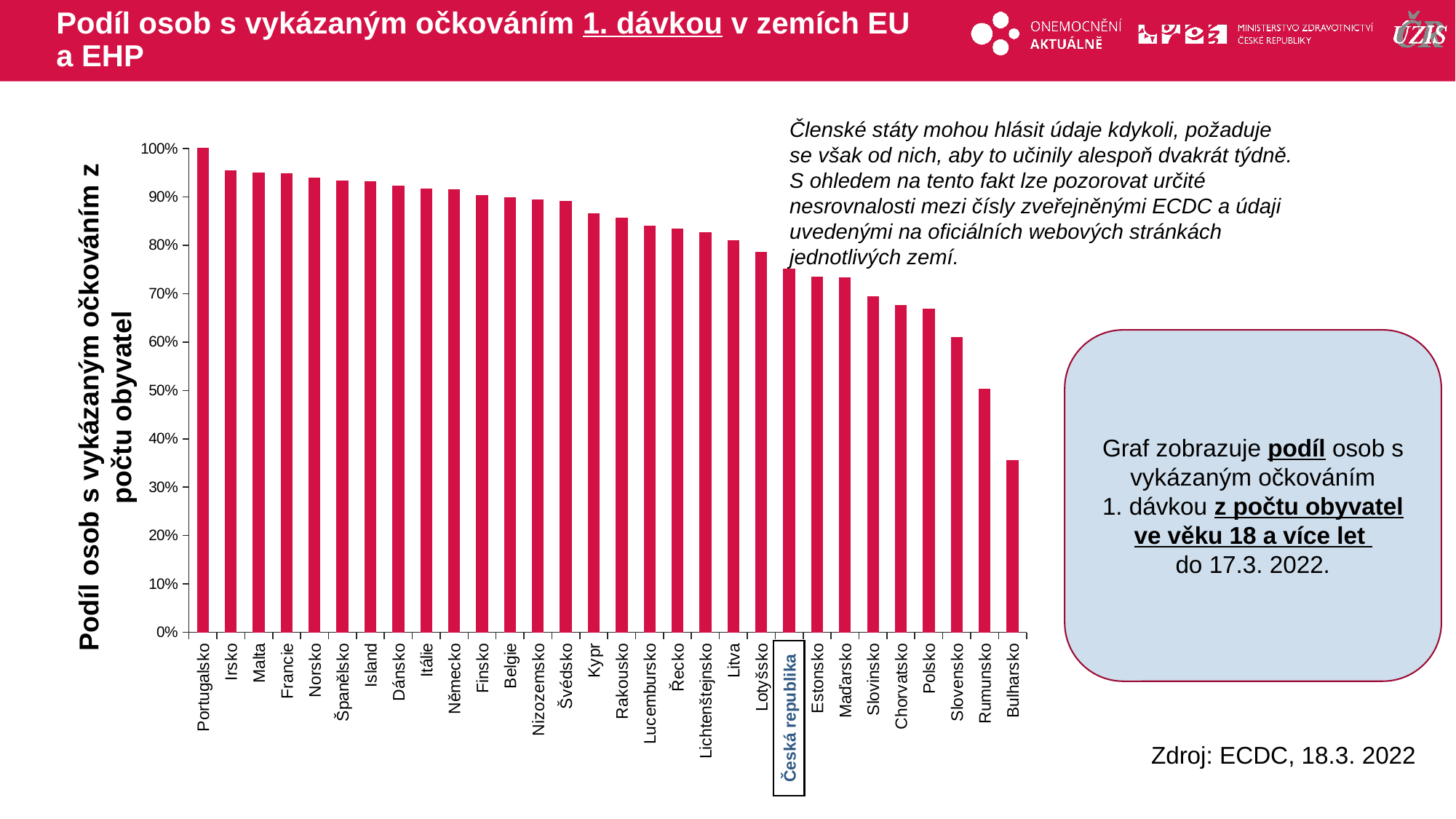

# Podíl osob s vykázaným očkováním 1. dávkou v zemích EU a EHP
Členské státy mohou hlásit údaje kdykoli, požaduje se však od nich, aby to učinily alespoň dvakrát týdně. S ohledem na tento fakt lze pozorovat určité nesrovnalosti mezi čísly zveřejněnými ECDC a údaji uvedenými na oficiálních webových stránkách jednotlivých zemí.

### Chart

| Category | smrtnost |
|---|---|
| Portugalsko | 1.0 |
| Irsko | 0.954 |
| Malta | 0.949 |
| Francie | 0.948 |
| Norsko | 0.939 |
| Španělsko | 0.933 |
| Island | 0.932 |
| Dánsko | 0.922 |
| Itálie | 0.917 |
| Německo | 0.915 |
| Finsko | 0.903 |
| Belgie | 0.898 |
| Nizozemsko | 0.894 |
| Švédsko | 0.891 |
| Kypr | 0.865 |
| Rakousko | 0.856 |
| Lucembursko | 0.84 |
| Řecko | 0.834 |
| Lichtenštejnsko | 0.826 |
| Litva | 0.809 |
| Lotyšsko | 0.786 |
| Česká republika | 0.751 |
| Estonsko | 0.734 |
| Maďarsko | 0.733 |
| Slovinsko | 0.694 |
| Chorvatsko | 0.676 |
| Polsko | 0.668 |
| Slovensko | 0.609 |
| Rumunsko | 0.503 |
| Bulharsko | 0.356 |
Graf zobrazuje podíl osob s vykázaným očkováním 1. dávkou z počtu obyvatel ve věku 18 a více let
do 17.3. 2022.
Podíl osob s vykázaným očkováním z počtu obyvatel
Česká republika
Zdroj: ECDC, 18.3. 2022